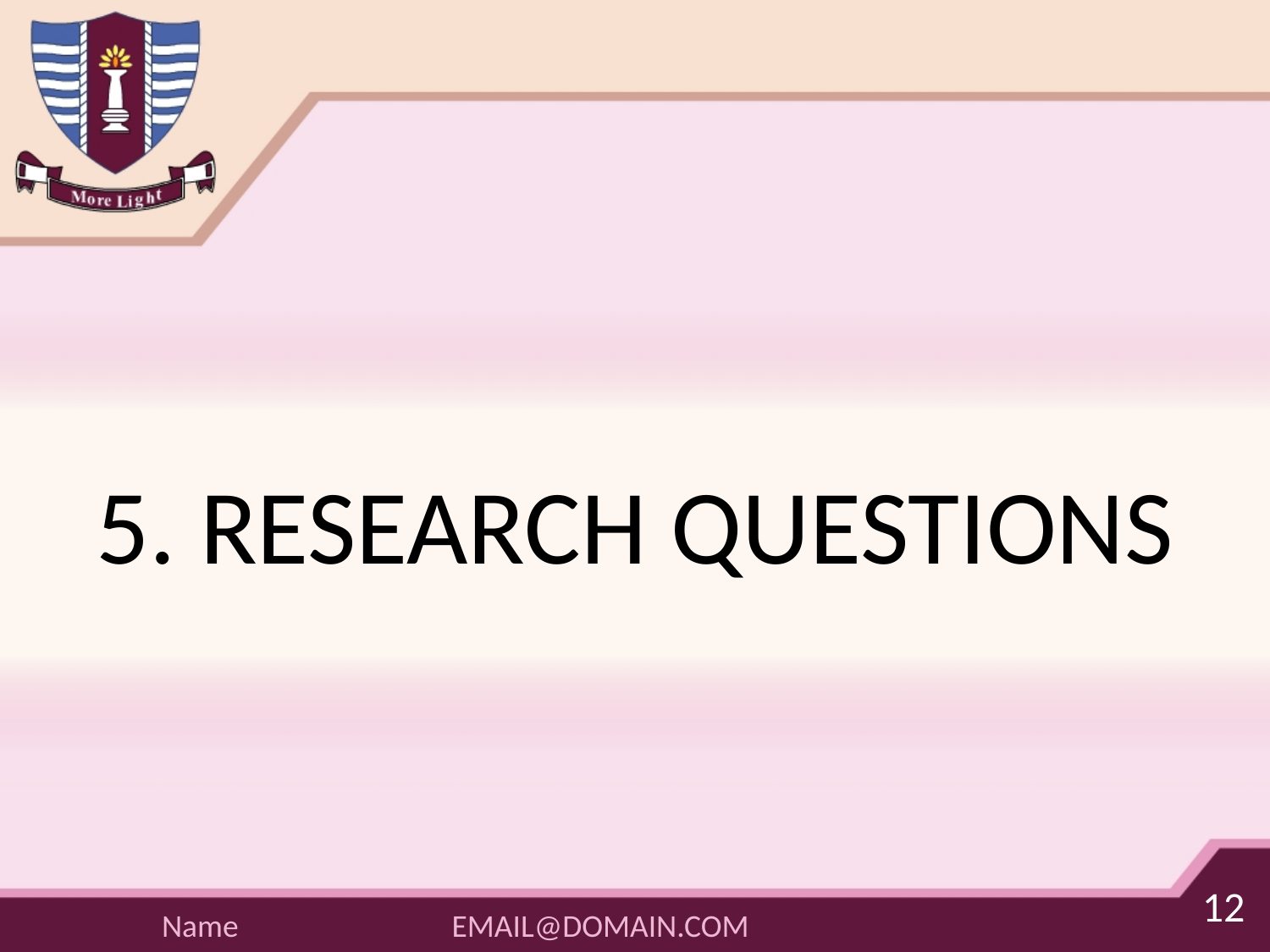

# 5. RESEARCH QUESTIONS
12
EMAIL@DOMAIN.COM
Name